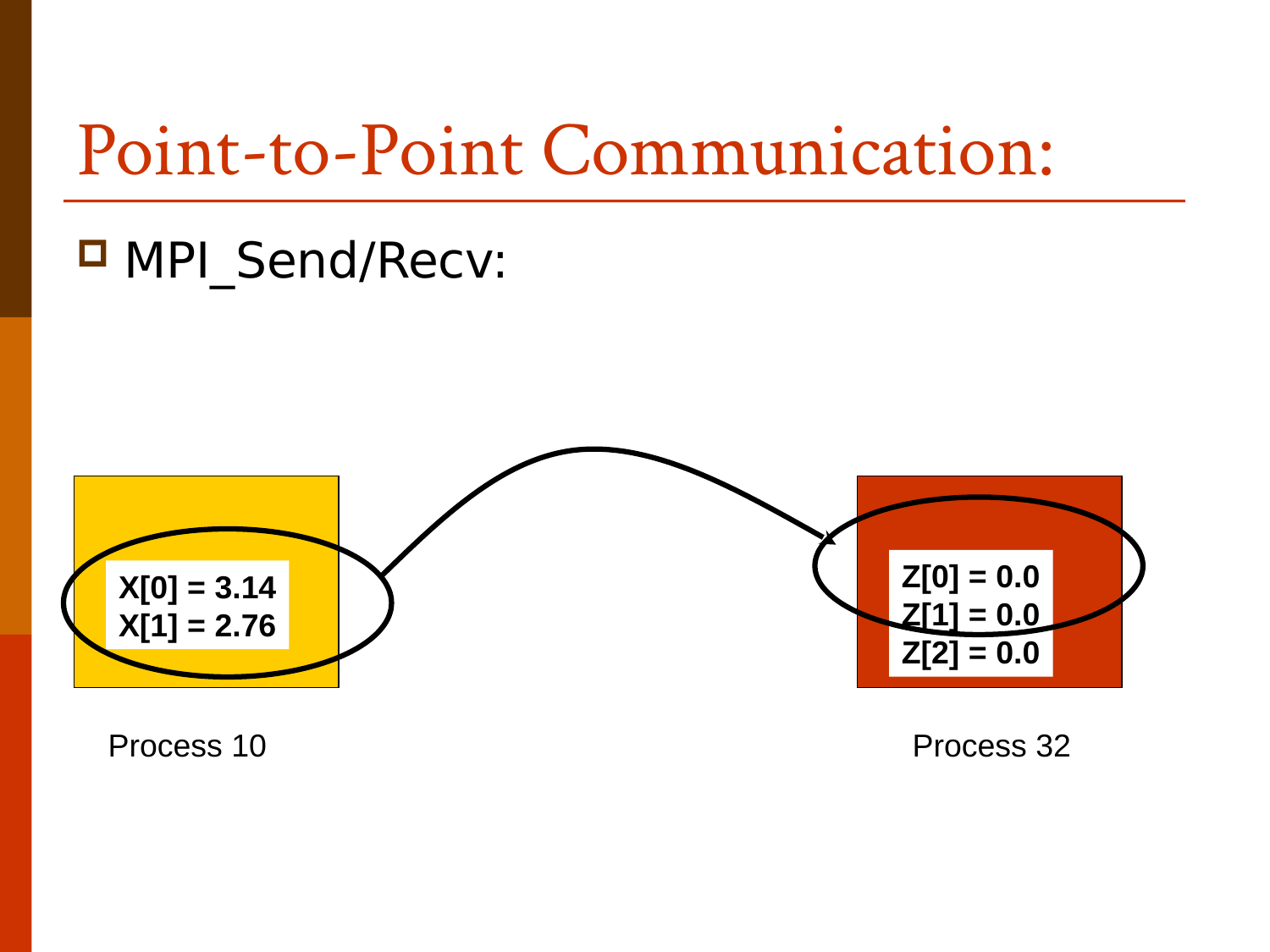

# Point-to-Point Communication:
MPI_Send/Recv:

Z[0] = 0.0
Z[1] = 0.0
Z[2] = 0.0
X[0] = 3.14
X[1] = 2.76
Process 10
Process 32